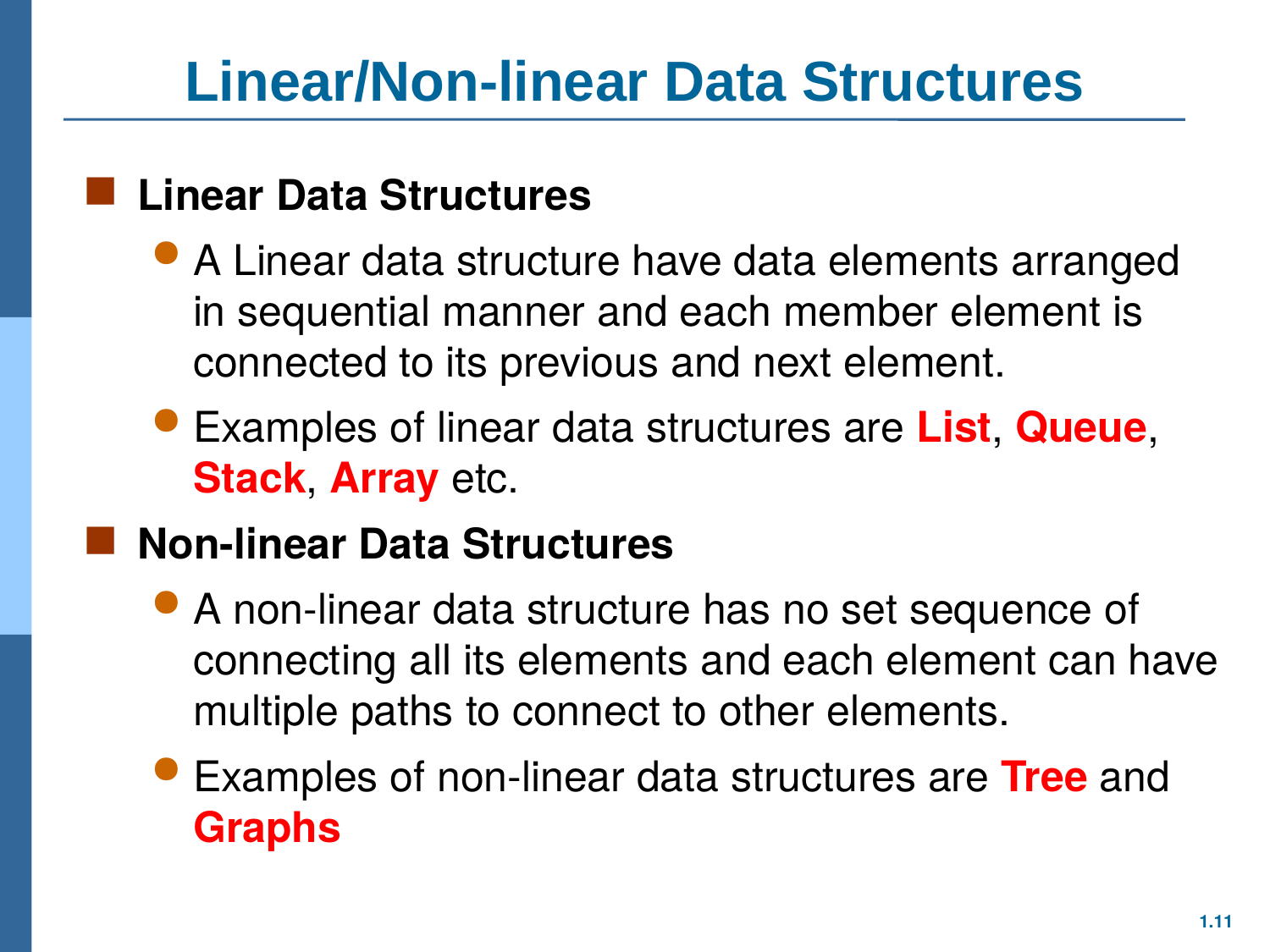

# Linear/Non-linear Data Structures
Linear Data Structures
A Linear data structure have data elements arranged in sequential manner and each member element is connected to its previous and next element.
Examples of linear data structures are List, Queue, Stack, Array etc.
Non-linear Data Structures
A non-linear data structure has no set sequence of connecting all its elements and each element can have multiple paths to connect to other elements.
Examples of non-linear data structures are Tree and Graphs